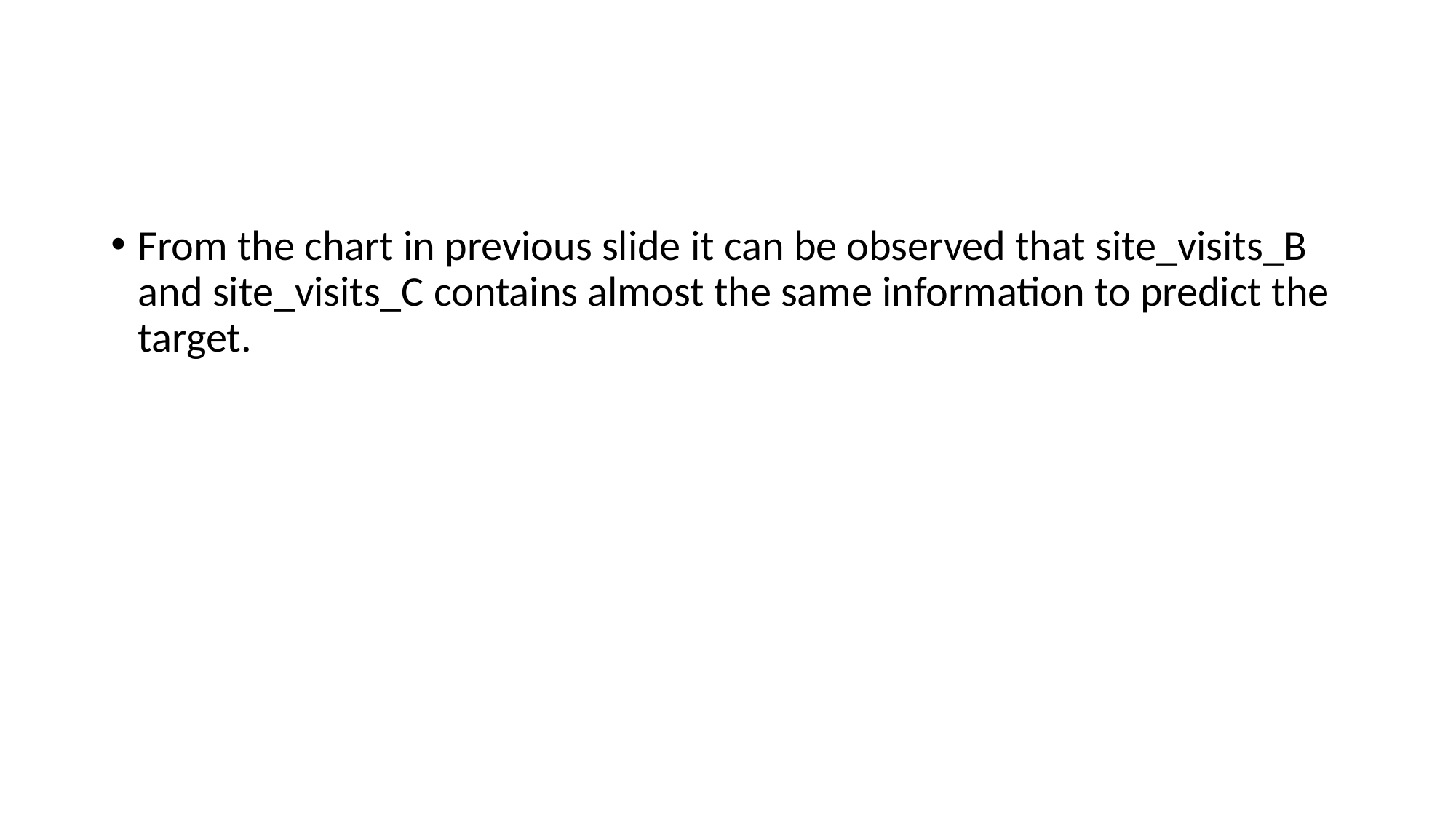

#
From the chart in previous slide it can be observed that site_visits_B and site_visits_C contains almost the same information to predict the target.